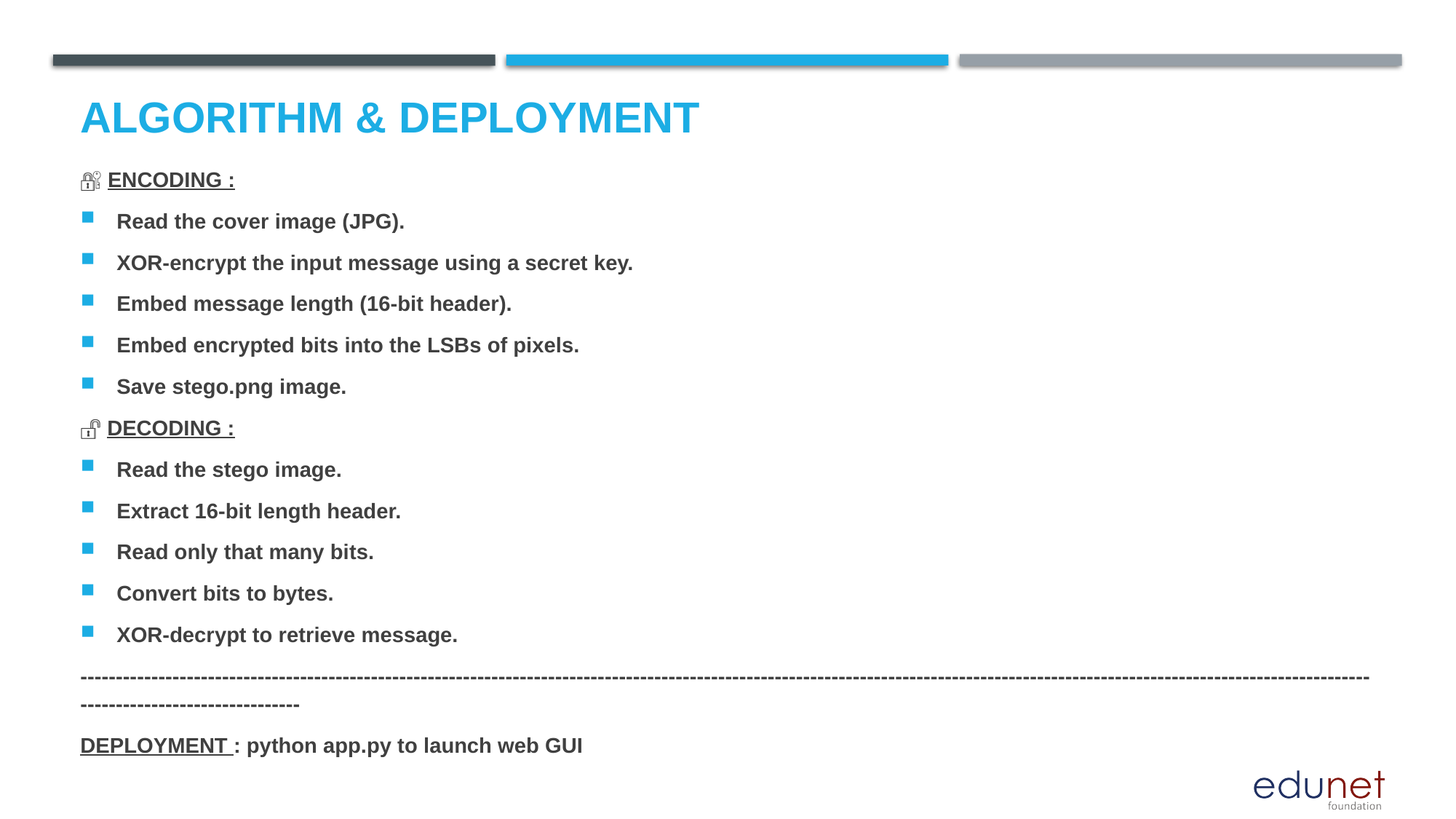

# Algorithm & Deployment
🔐 ENCODING :
Read the cover image (JPG).
XOR-encrypt the input message using a secret key.
Embed message length (16-bit header).
Embed encrypted bits into the LSBs of pixels.
Save stego.png image.
🔓 DECODING :
Read the stego image.
Extract 16-bit length header.
Read only that many bits.
Convert bits to bytes.
XOR-decrypt to retrieve message.
---------------------------------------------------------------------------------------------------------------------------------------------------------------------------------------------------------------------
DEPLOYMENT : python app.py to launch web GUI